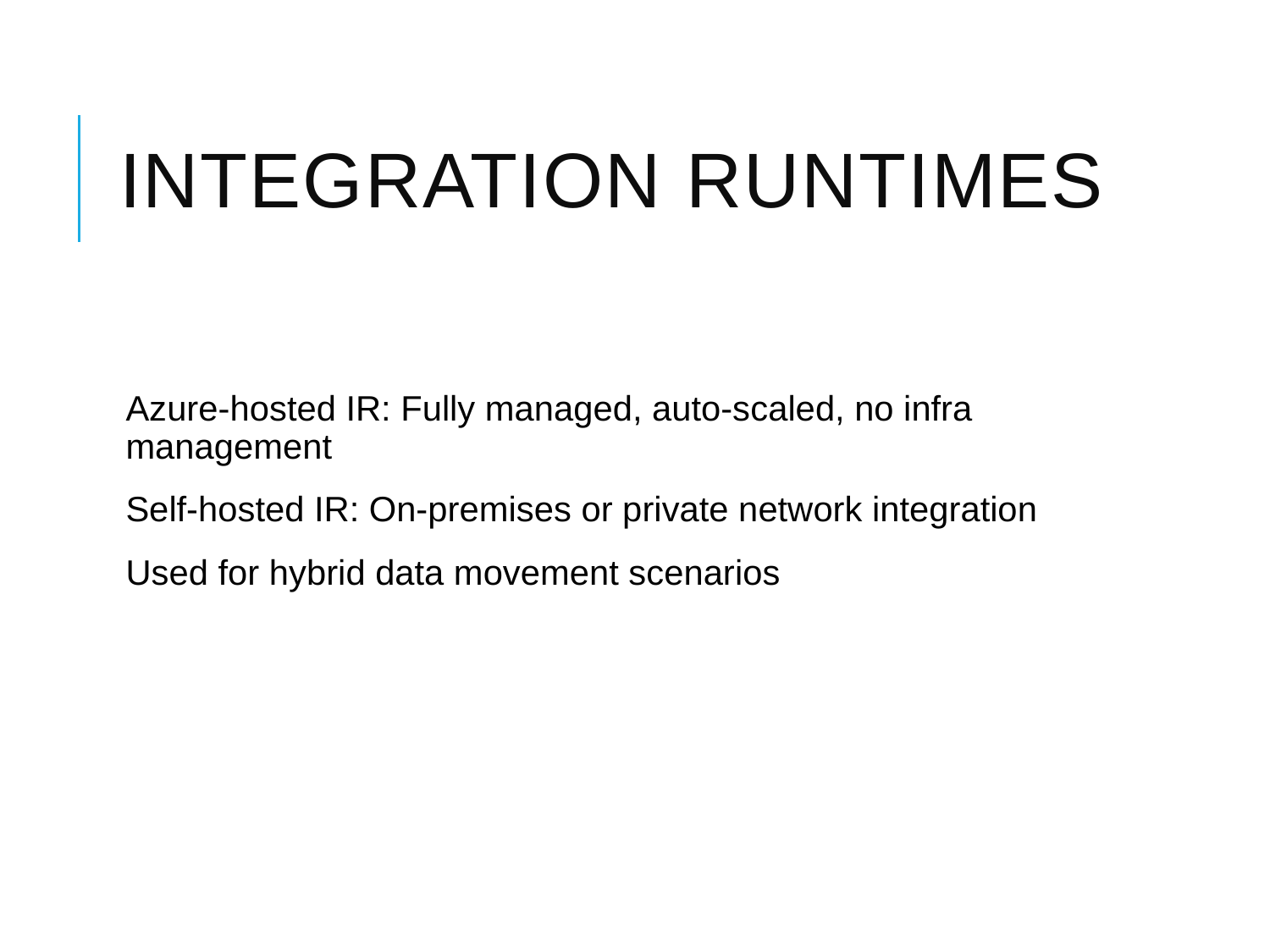

# Integration Runtimes

Azure-hosted IR: Fully managed, auto-scaled, no infra management
Self-hosted IR: On-premises or private network integration
Used for hybrid data movement scenarios